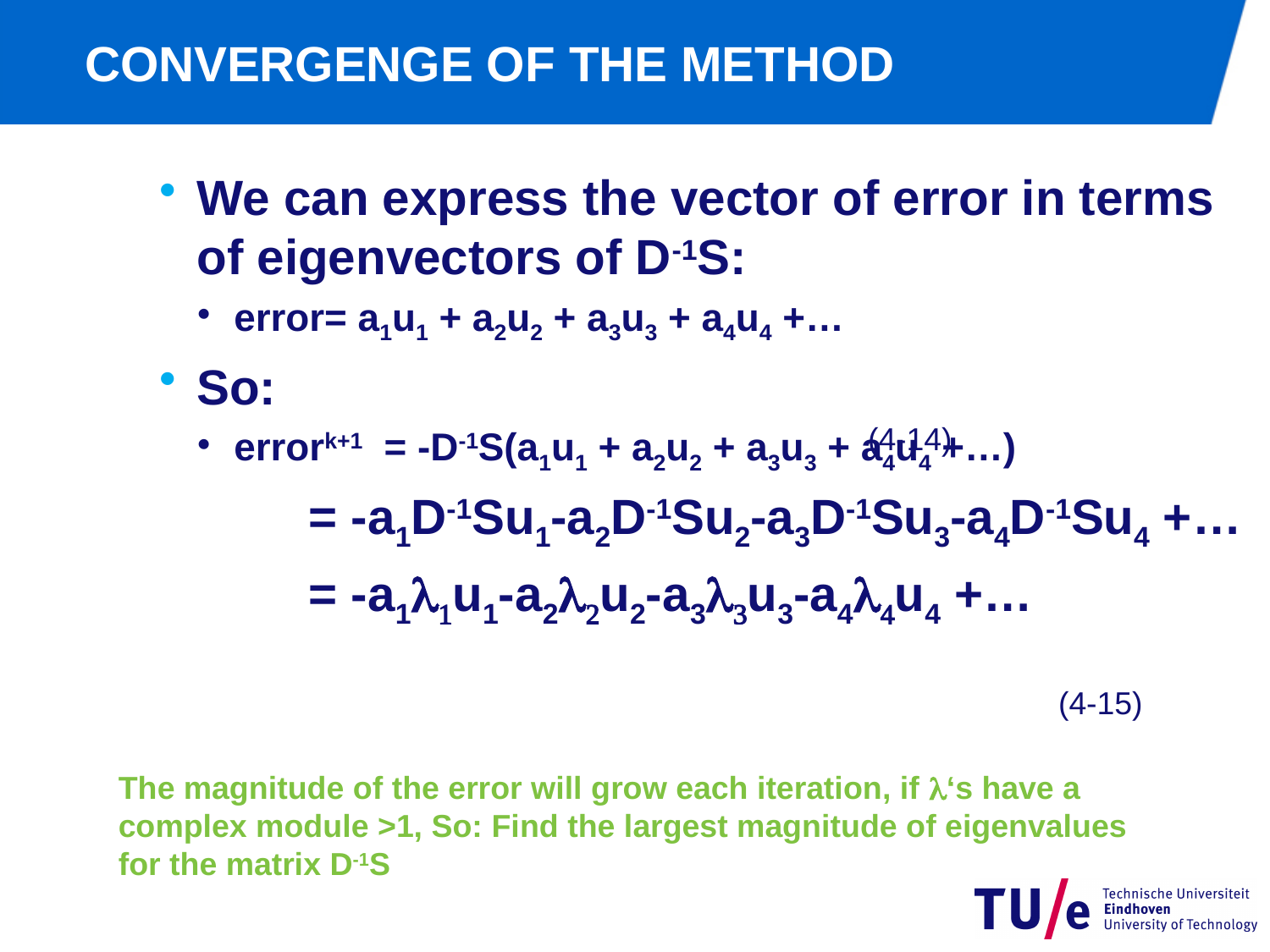

# CONVERGENGE OF THE METHOD
We can express the vector of error in terms of eigenvectors of D-1S:
error= a1u1 + a2u2 + a3u3 + a4u4 +…
So:
errork+1  = -D-1S(a1u1 + a2u2 + a3u3 + a4u4 +…)
= -a1D-1Su1-a2D-1Su2-a3D-1Su3-a4D-1Su4 +…
= -a1λ1u1-a2λ2u2-a3λ3u3-a4λ4u4 +…
(4-14)
(4-15)
The magnitude of the error will grow each iteration, if λ‘s have a complex module >1, So: Find the largest magnitude of eigenvalues for the matrix D-1S